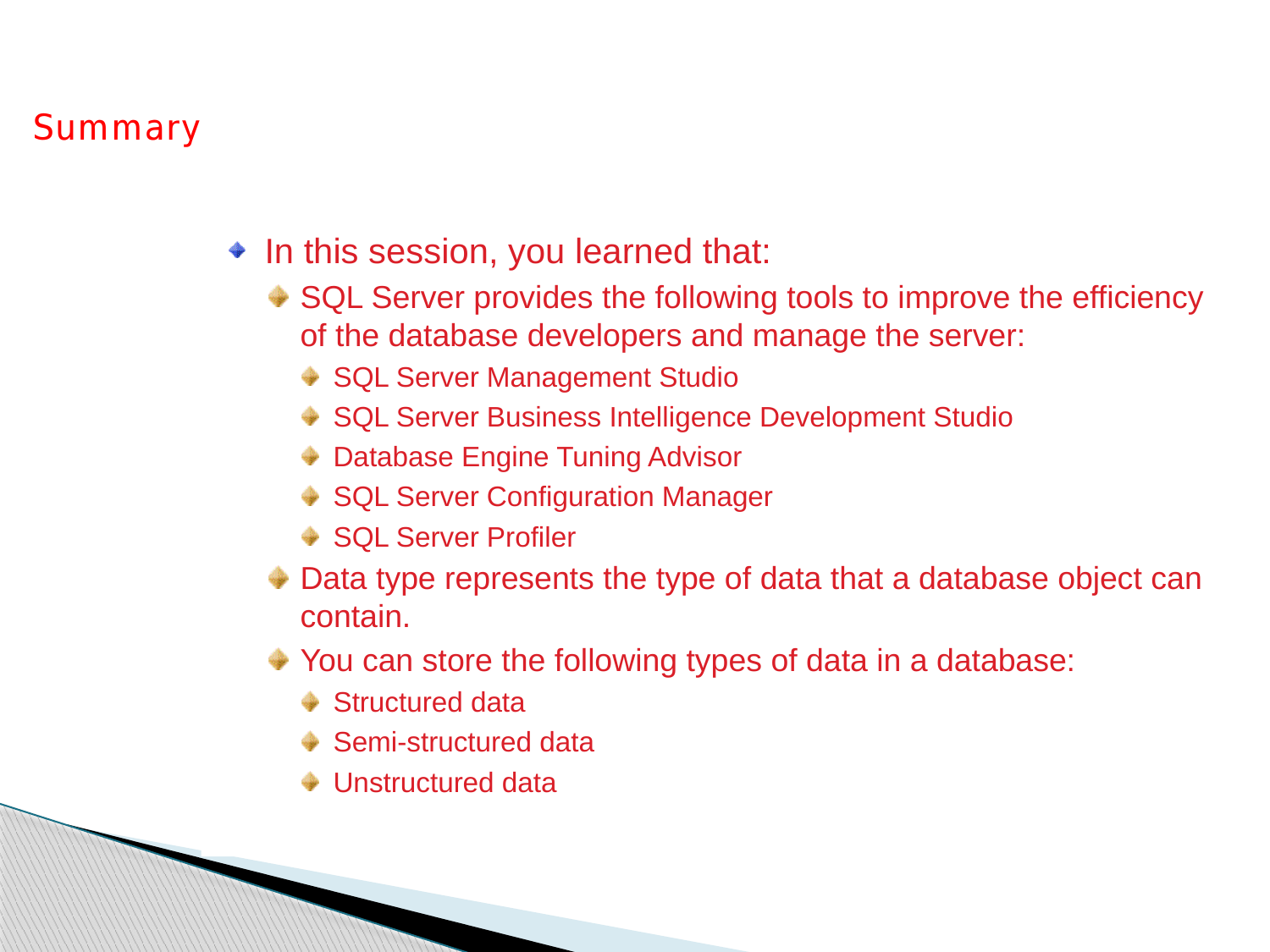

Summary
In this session, you learned that:
SQL Server provides the following tools to improve the efficiency of the database developers and manage the server:
SQL Server Management Studio
SQL Server Business Intelligence Development Studio
Database Engine Tuning Advisor
SQL Server Configuration Manager
SQL Server Profiler
Data type represents the type of data that a database object can contain.
You can store the following types of data in a database:
Structured data
Semi-structured data
Unstructured data